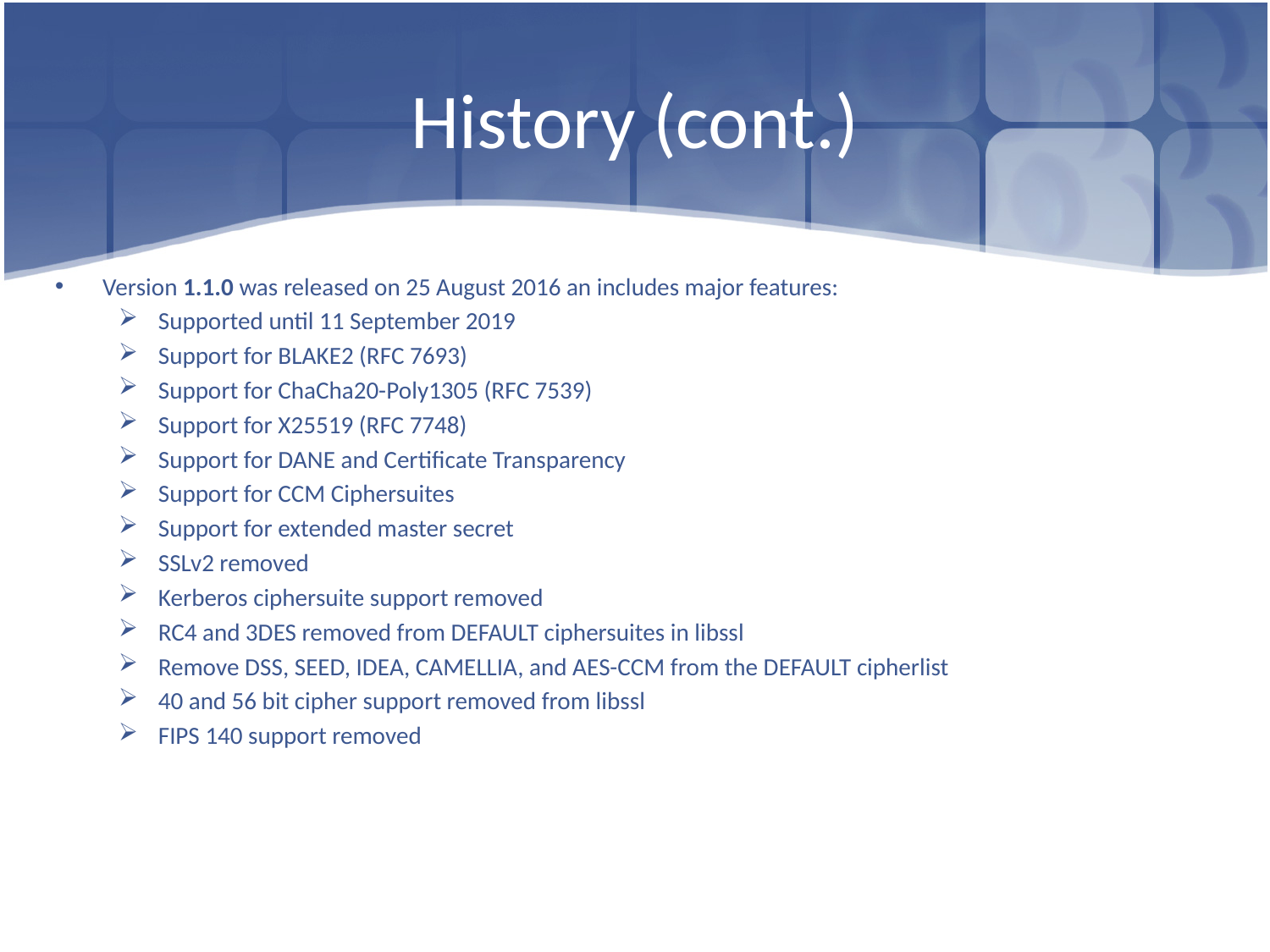

# History (cont.)
Version 1.1.0 was released on 25 August 2016 an includes major features:
Supported until 11 September 2019
Support for BLAKE2 (RFC 7693)
Support for ChaCha20-Poly1305 (RFC 7539)
Support for X25519 (RFC 7748)
Support for DANE and Certificate Transparency
Support for CCM Ciphersuites
Support for extended master secret
SSLv2 removed
Kerberos ciphersuite support removed
RC4 and 3DES removed from DEFAULT ciphersuites in libssl
Remove DSS, SEED, IDEA, CAMELLIA, and AES-CCM from the DEFAULT cipherlist
40 and 56 bit cipher support removed from libssl
FIPS 140 support removed